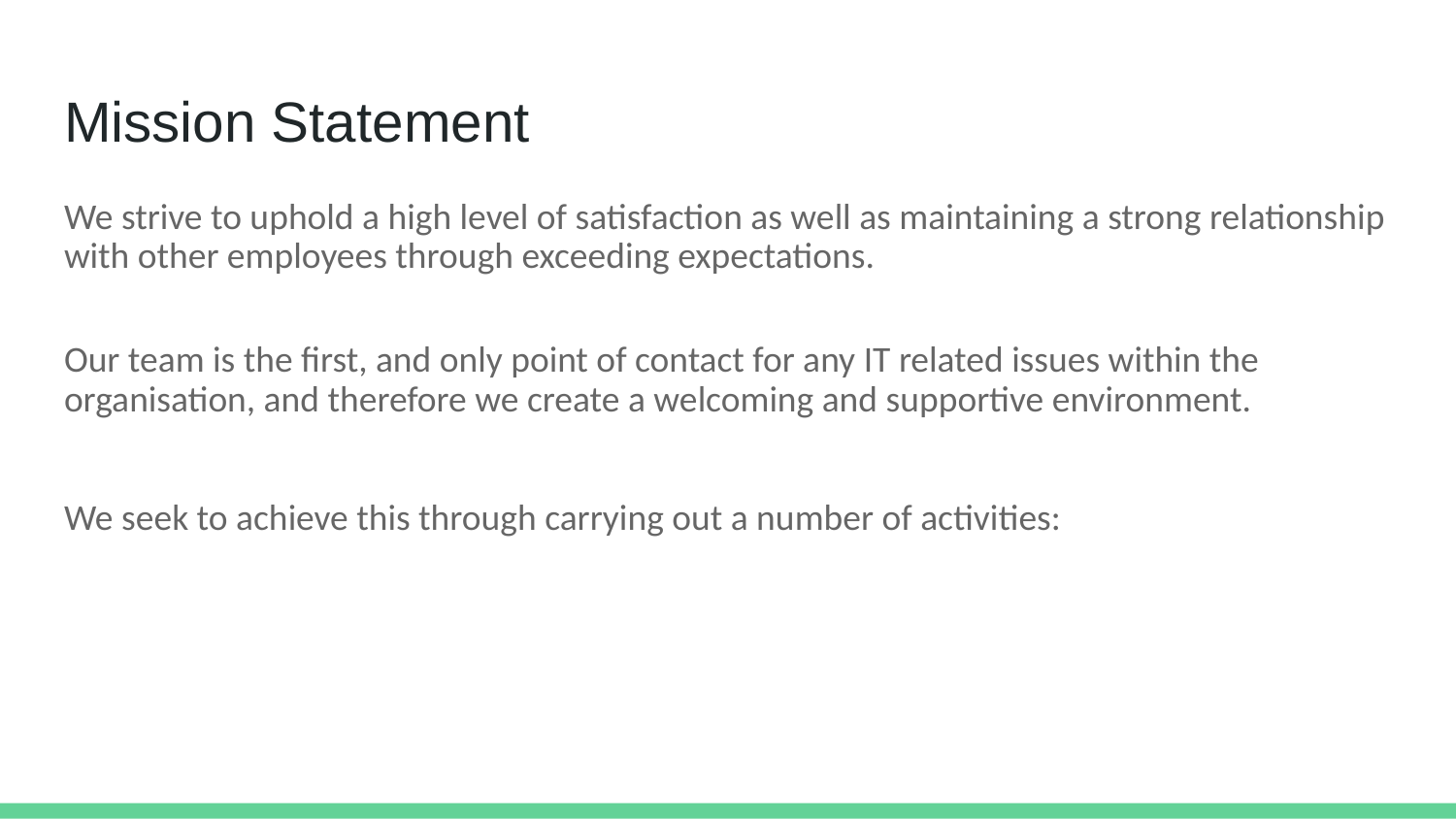

# Mission Statement
We strive to uphold a high level of satisfaction as well as maintaining a strong relationship with other employees through exceeding expectations.

Our team is the first, and only point of contact for any IT related issues within the organisation, and therefore we create a welcoming and supportive environment.

We seek to achieve this through carrying out a number of activities: